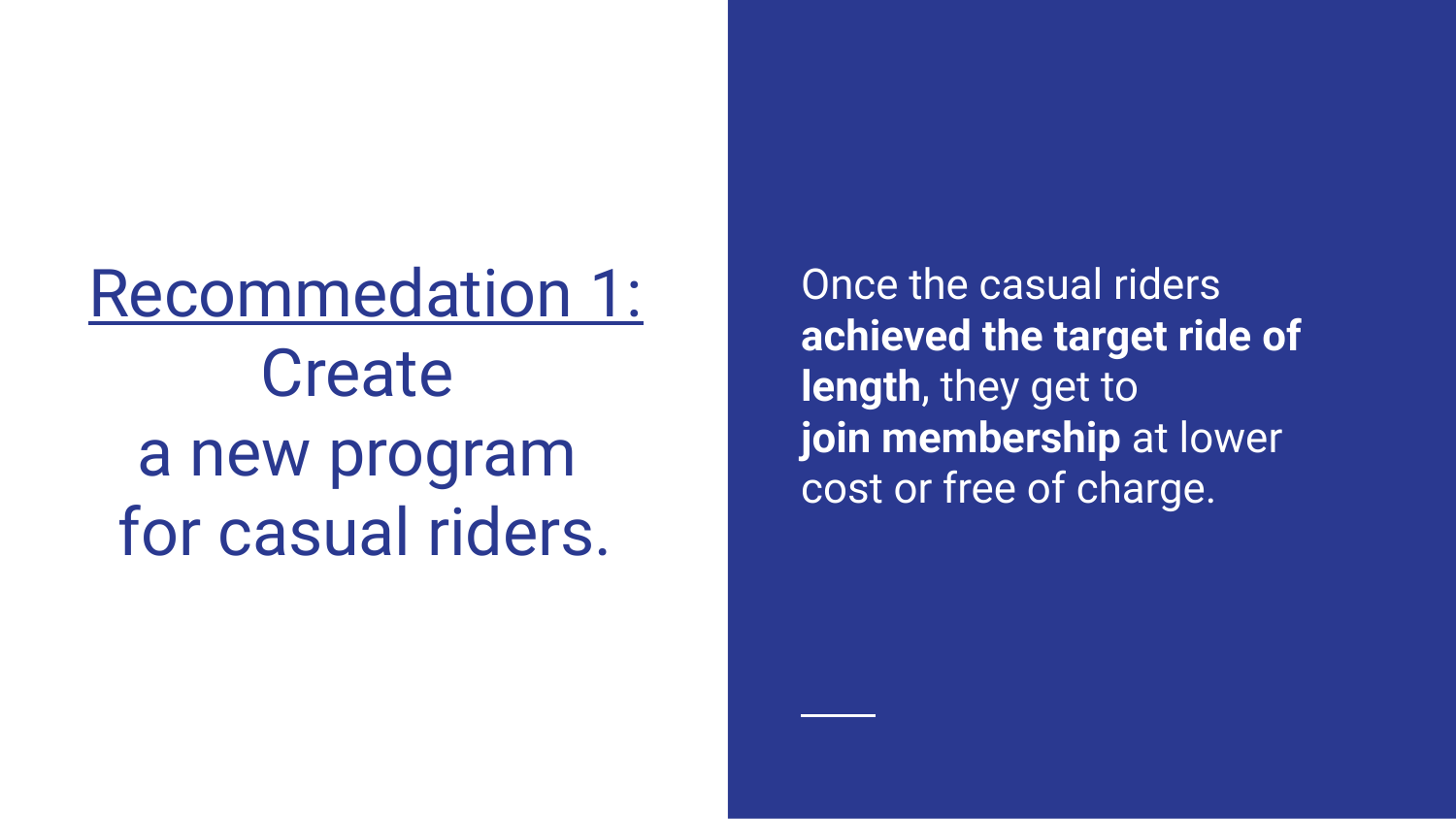

# Recommedation 1:
Create
a new program
for casual riders.
Once the casual riders achieved the target ride of length, they get to
join membership at lower cost or free of charge.